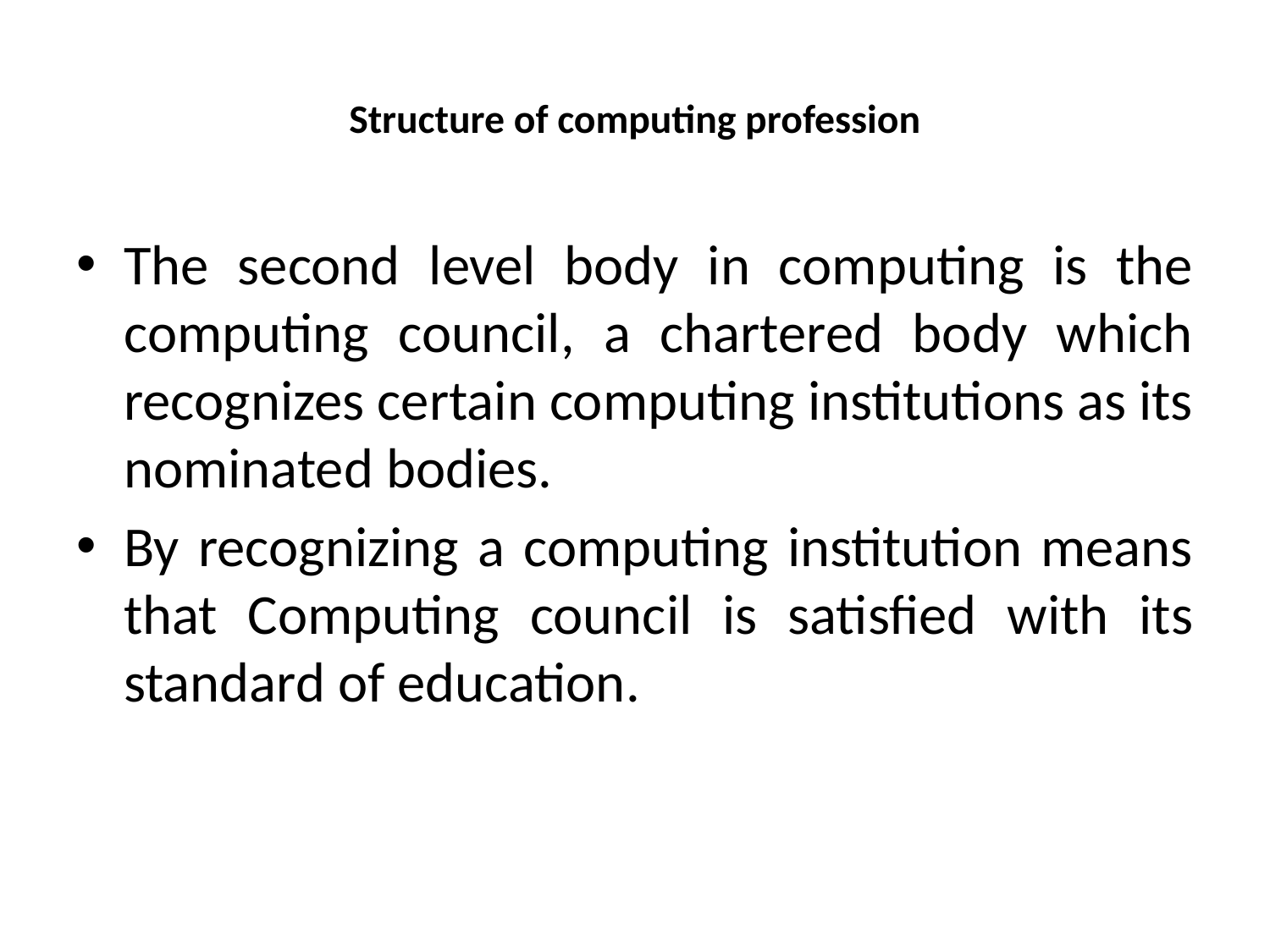

# Structure of computing profession
The second level body in computing is the computing council, a chartered body which recognizes certain computing institutions as its nominated bodies.
By recognizing a computing institution means that Computing council is satisfied with its standard of education.